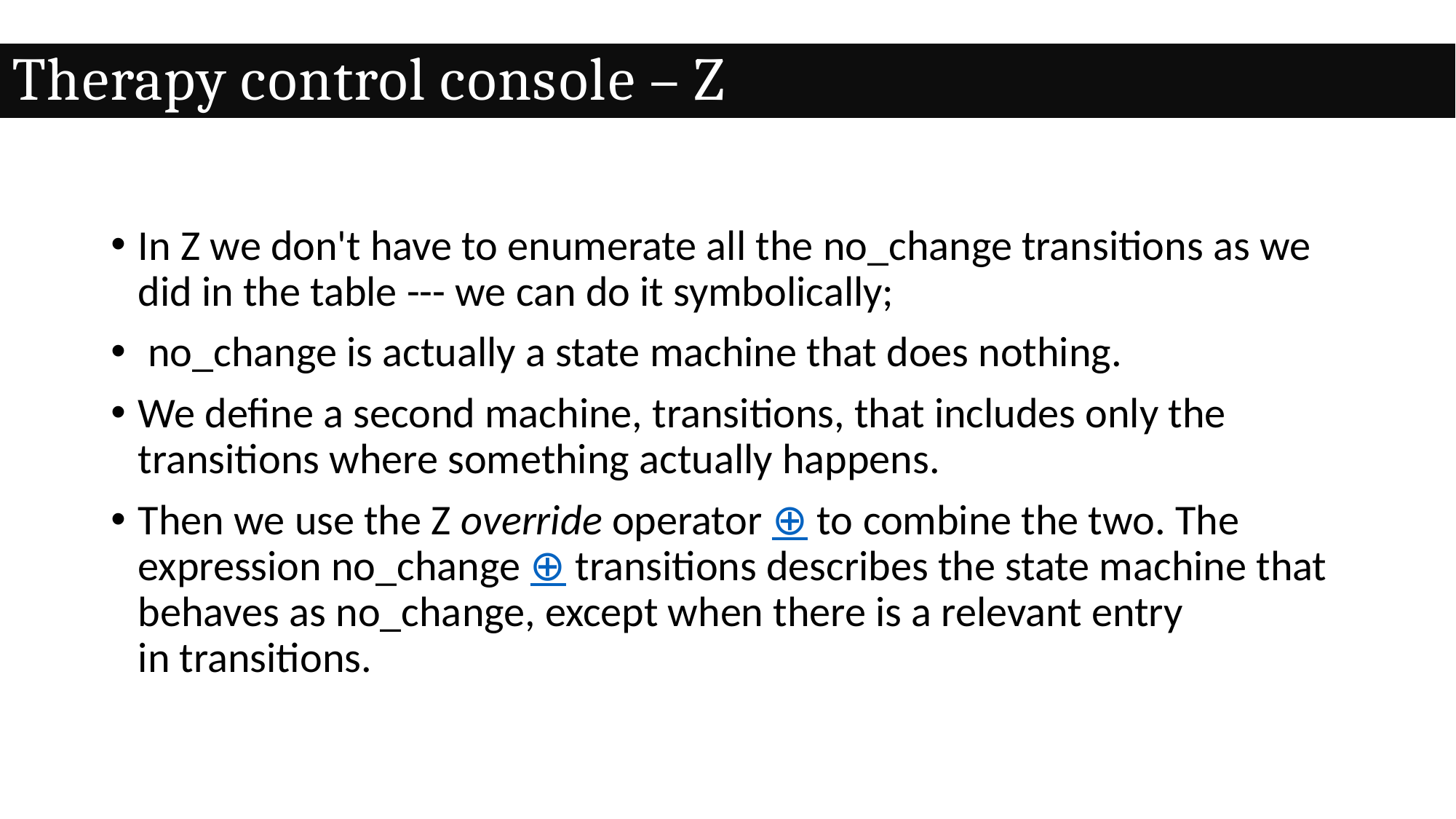

Therapy control console – Z
In Z we don't have to enumerate all the no_change transitions as we did in the table --- we can do it symbolically;
 no_change is actually a state machine that does nothing.
We define a second machine, transitions, that includes only the transitions where something actually happens.
Then we use the Z override operator ⊕ to combine the two. The expression no_change ⊕ transitions describes the state machine that behaves as no_change, except when there is a relevant entry in transitions.